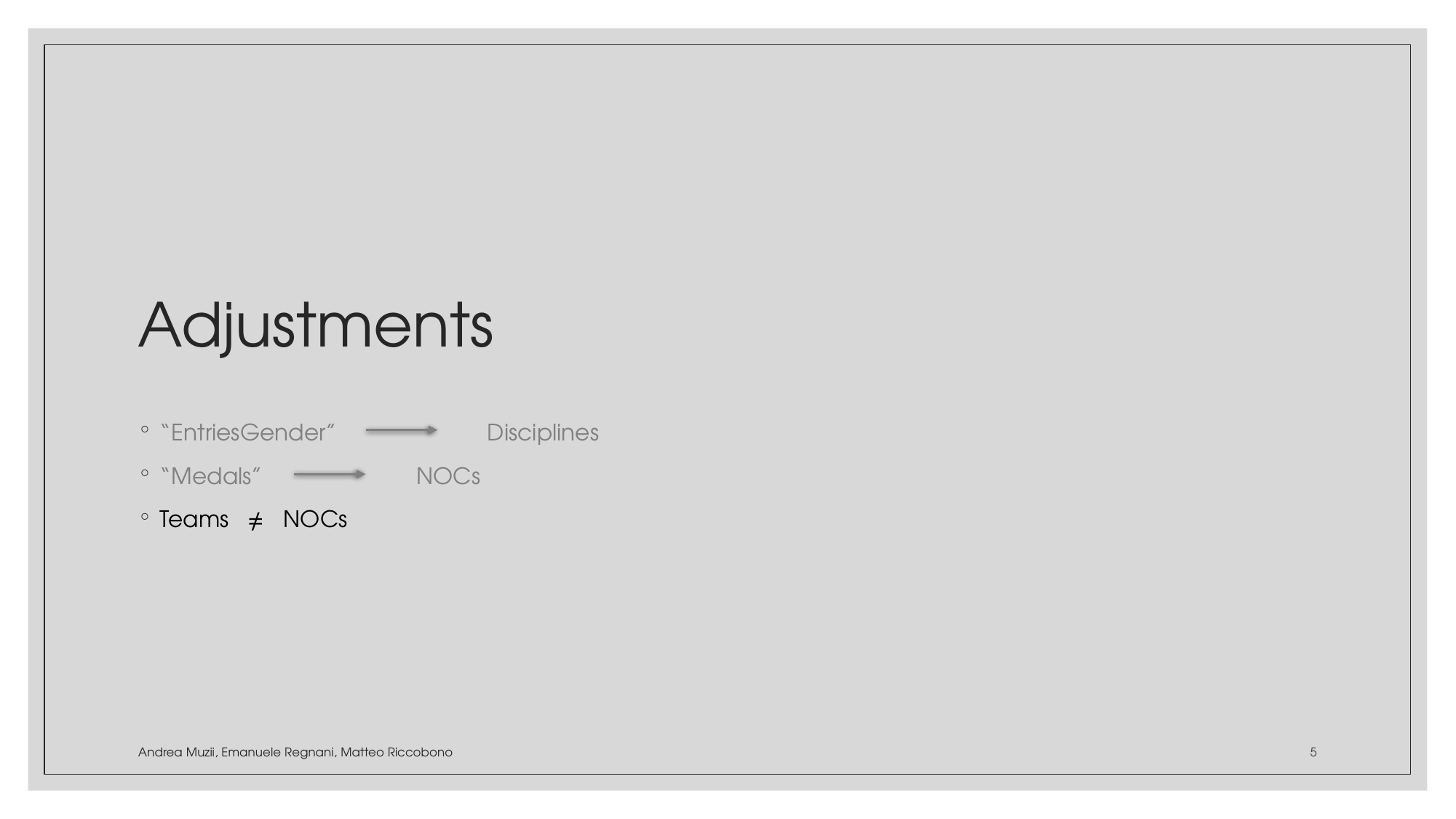

# Adjustments
“EntriesGender” 		Disciplines
“Medals” 	      NOCs
Teams   ≠   NOCs

Andrea Muzii, Emanuele Regnani, Matteo Riccobono
5